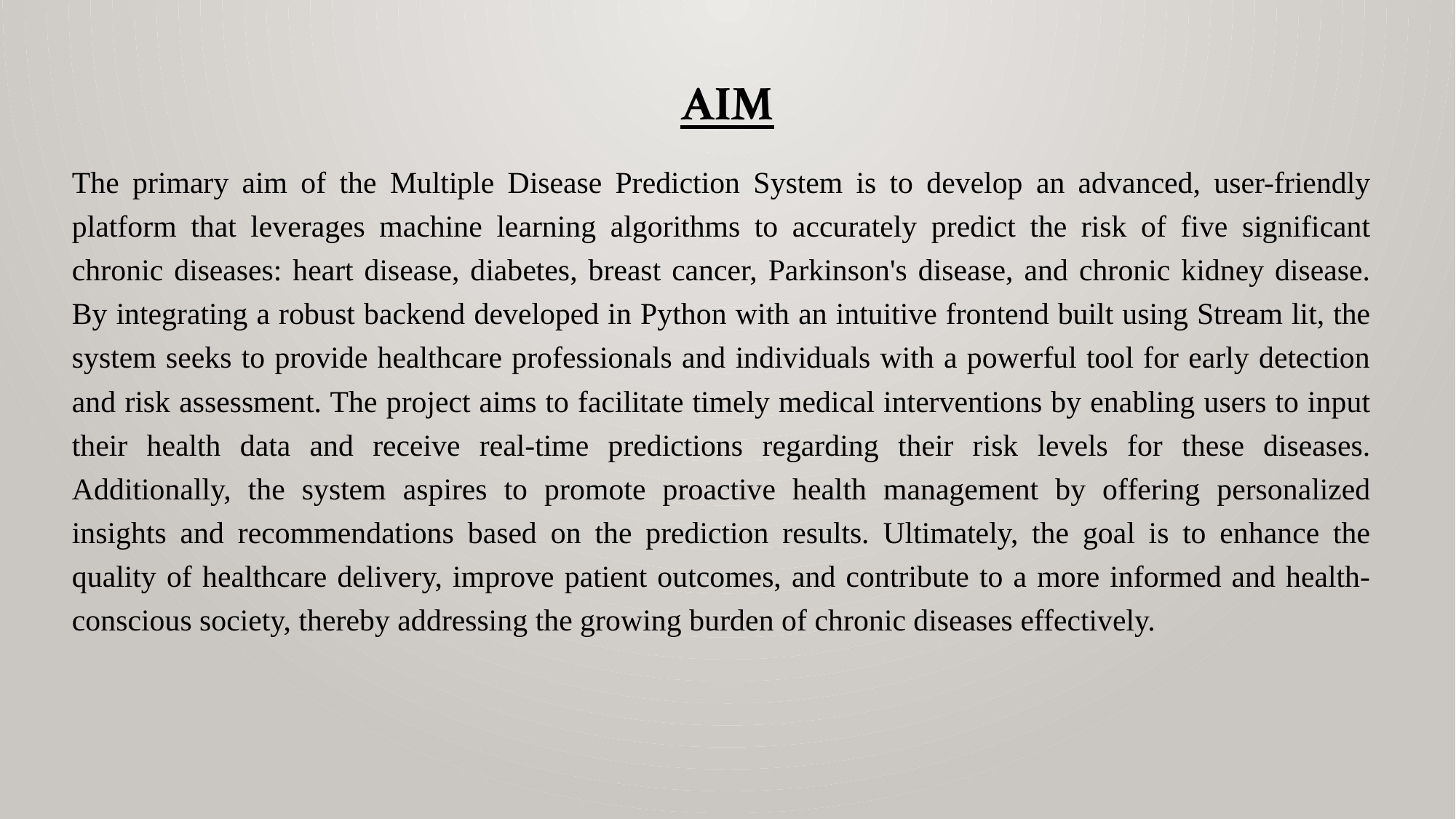

# AIM
The primary aim of the Multiple Disease Prediction System is to develop an advanced, user-friendly platform that leverages machine learning algorithms to accurately predict the risk of five significant chronic diseases: heart disease, diabetes, breast cancer, Parkinson's disease, and chronic kidney disease. By integrating a robust backend developed in Python with an intuitive frontend built using Stream lit, the system seeks to provide healthcare professionals and individuals with a powerful tool for early detection and risk assessment. The project aims to facilitate timely medical interventions by enabling users to input their health data and receive real-time predictions regarding their risk levels for these diseases. Additionally, the system aspires to promote proactive health management by offering personalized insights and recommendations based on the prediction results. Ultimately, the goal is to enhance the quality of healthcare delivery, improve patient outcomes, and contribute to a more informed and health-conscious society, thereby addressing the growing burden of chronic diseases effectively.